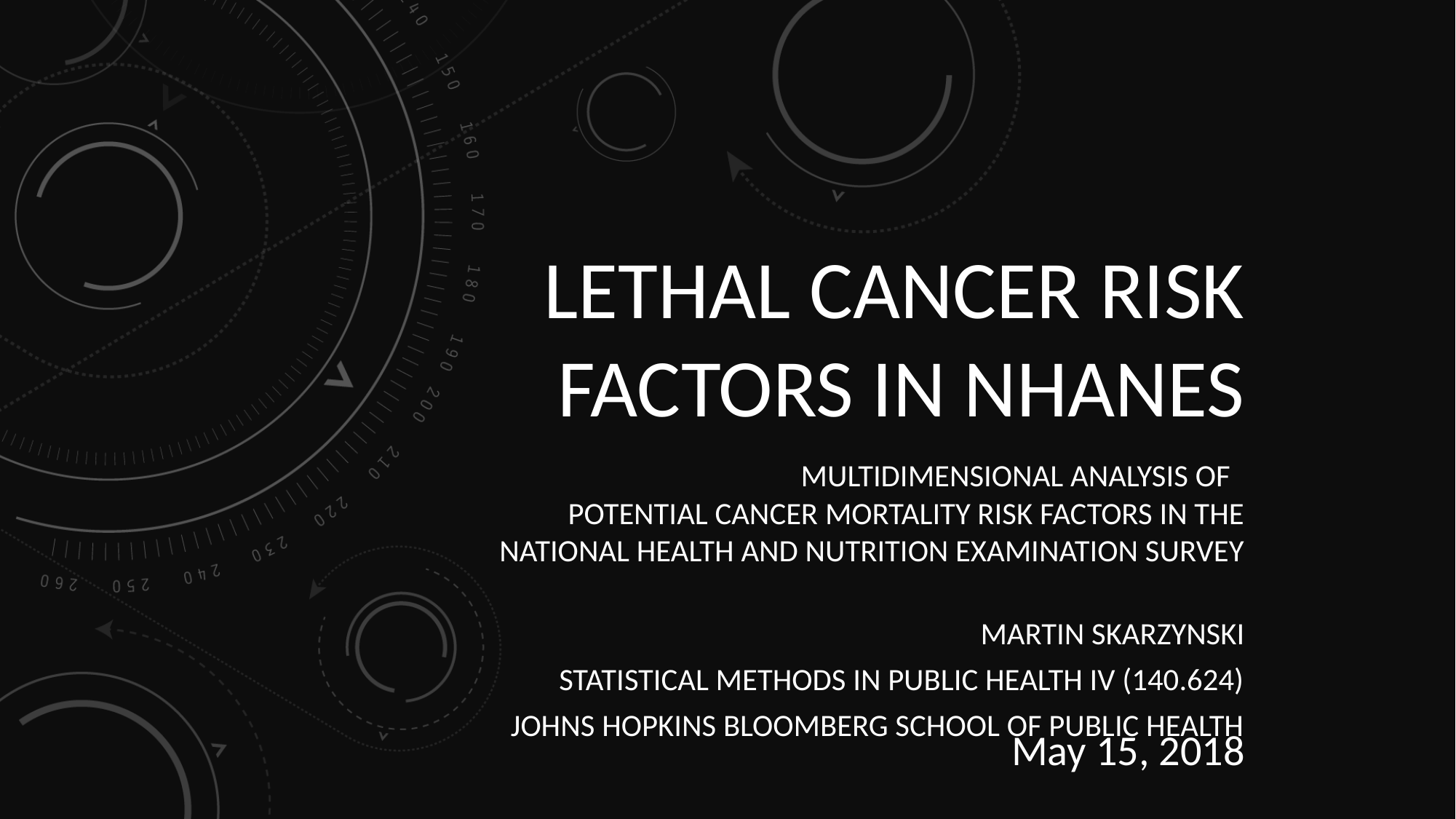

# Lethal Cancer Risk Factors in NHANES
Multidimensional Analysis of
Potential Cancer Mortality Risk Factors in the
 National Health and Nutrition Examination Survey
Martin Skarzynski
Statistical Methods in Public Health IV (140.624)
Johns Hopkins Bloomberg School of Public Health

May 15, 2018